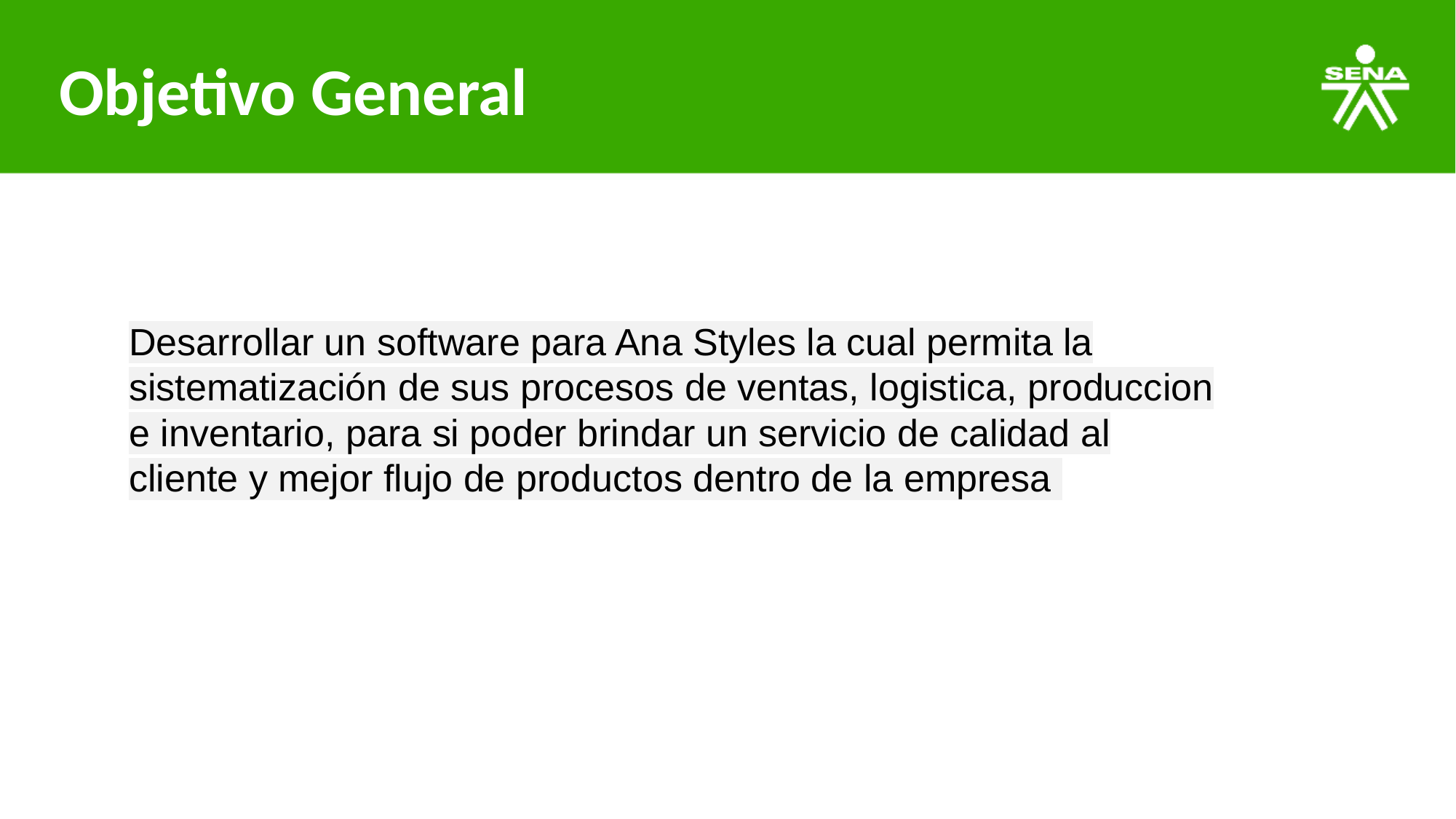

# Objetivo General
Desarrollar un software para Ana Styles la cual permita la sistematización de sus procesos de ventas, logistica, produccion e inventario, para si poder brindar un servicio de calidad al cliente y mejor flujo de productos dentro de la empresa